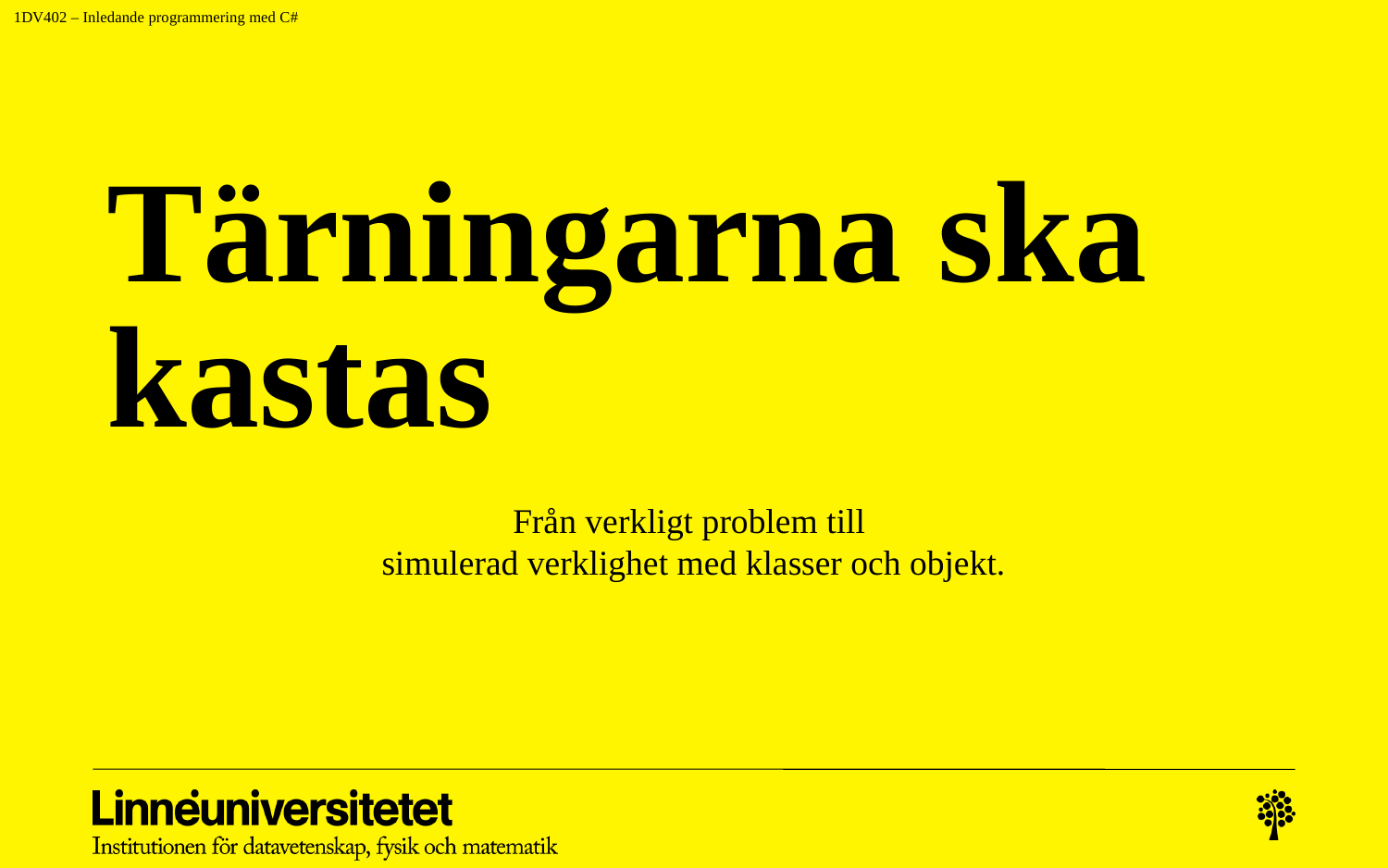

# Tärningarna ska kastas
Från verkligt problem till
simulerad verklighet med klasser och objekt.